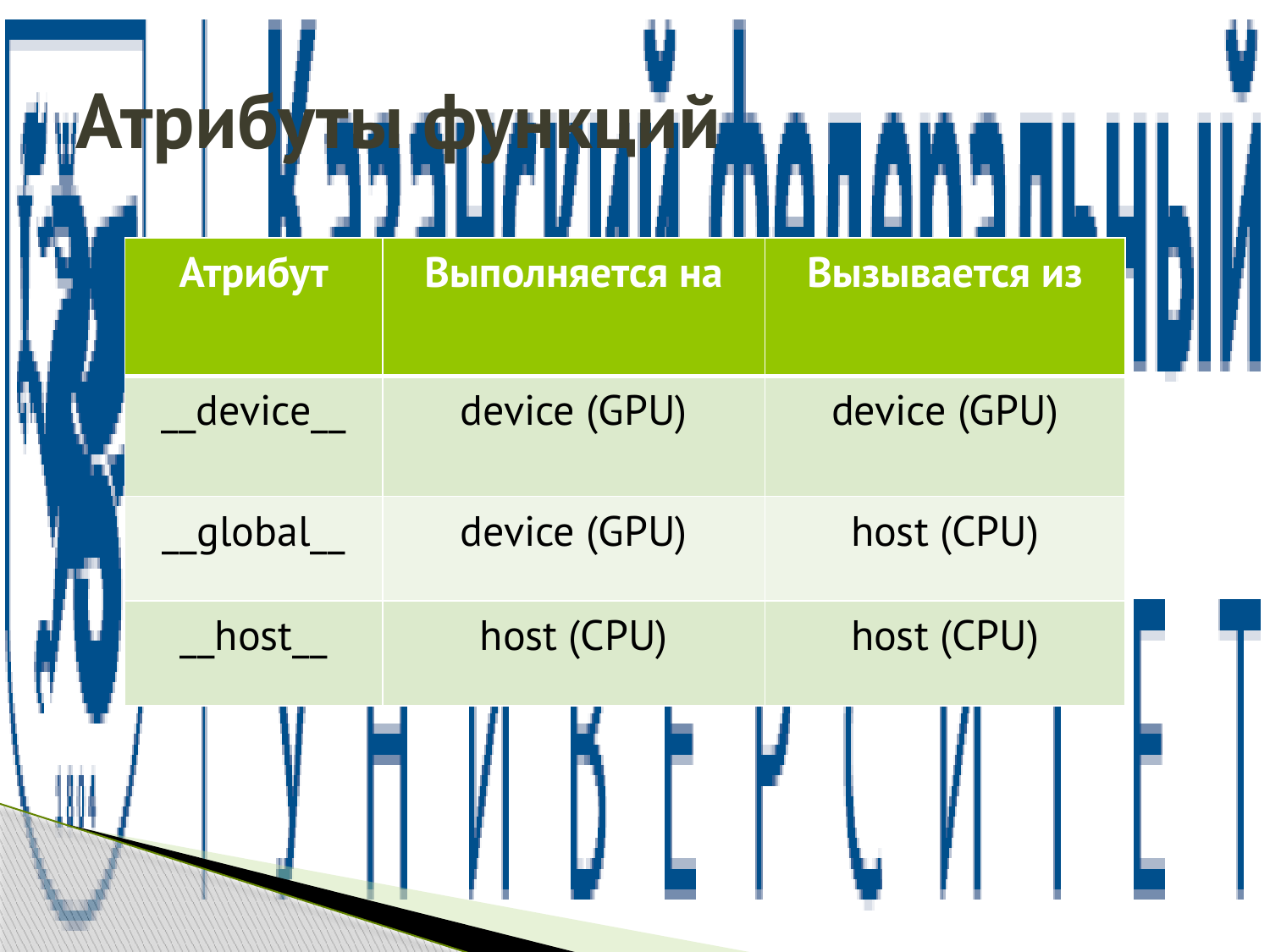

# Атрибуты функций
| Атрибут | Выполняется на | Вызывается из |
| --- | --- | --- |
| \_\_device\_\_ | device (GPU) | device (GPU) |
| \_\_global\_\_ | device (GPU) | host (CPU) |
| \_\_host\_\_ | host (CPU) | host (CPU) |